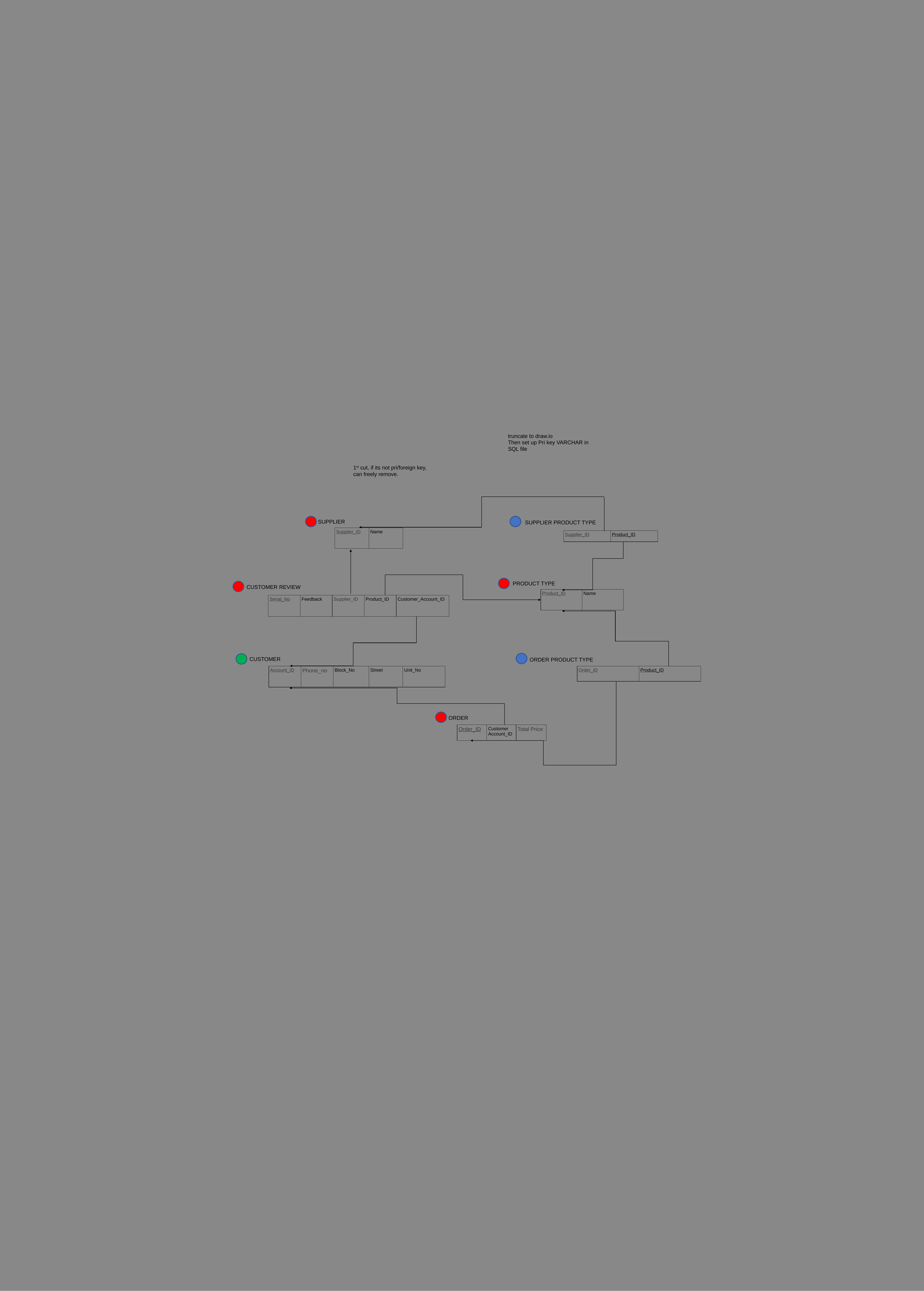

truncate to draw.io
Then set up Pri key VARCHAR in SQL file
1st cut, if its not pri/foreign key, can freely remove.

SUPPLIER
SUPPLIER PRODUCT TYPE
| Supplier\_ID | Name |
| --- | --- |
| Supplier\_ID | Product\_ID |
| --- | --- |

PRODUCT TYPE

CUSTOMER REVIEW
| Product\_ID | Name |
| --- | --- |
| Serial\_No | Feedback | Supplier\_ID | Product\_ID | Customer\_Account\_ID |
| --- | --- | --- | --- | --- |

CUSTOMER

ORDER PRODUCT TYPE
| Account\_ID | Phone\_no | Block\_No | Street | Unit\_No |
| --- | --- | --- | --- | --- |
| Order\_ID | Product\_ID |
| --- | --- |

ORDER
| Order\_ID | Customer Account\_ID | Total Price |
| --- | --- | --- |